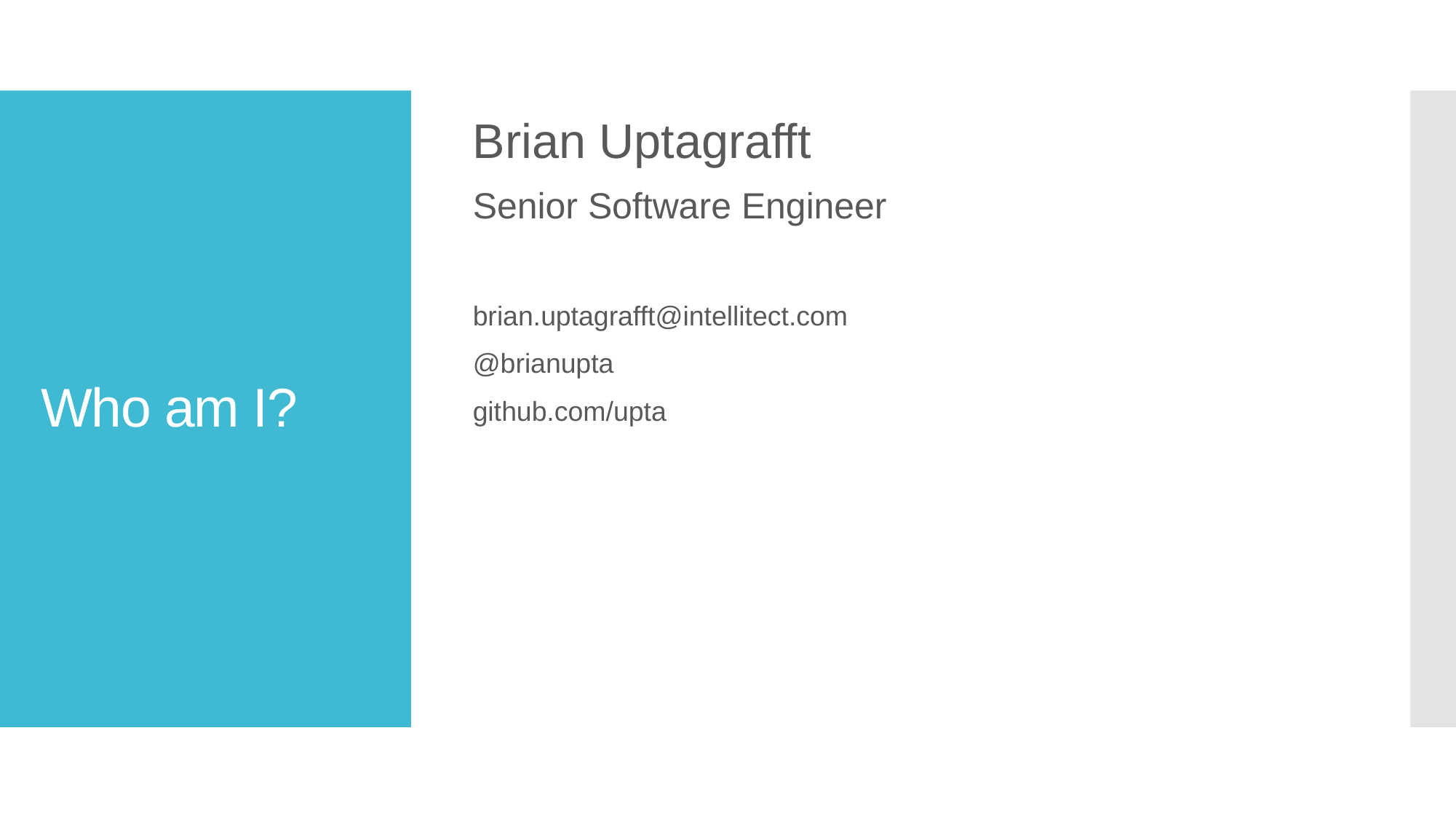

Brian Uptagrafft
Senior Software Engineer

brian.uptagrafft@intellitect.com
@brianupta
github.com/upta
# Who am I?